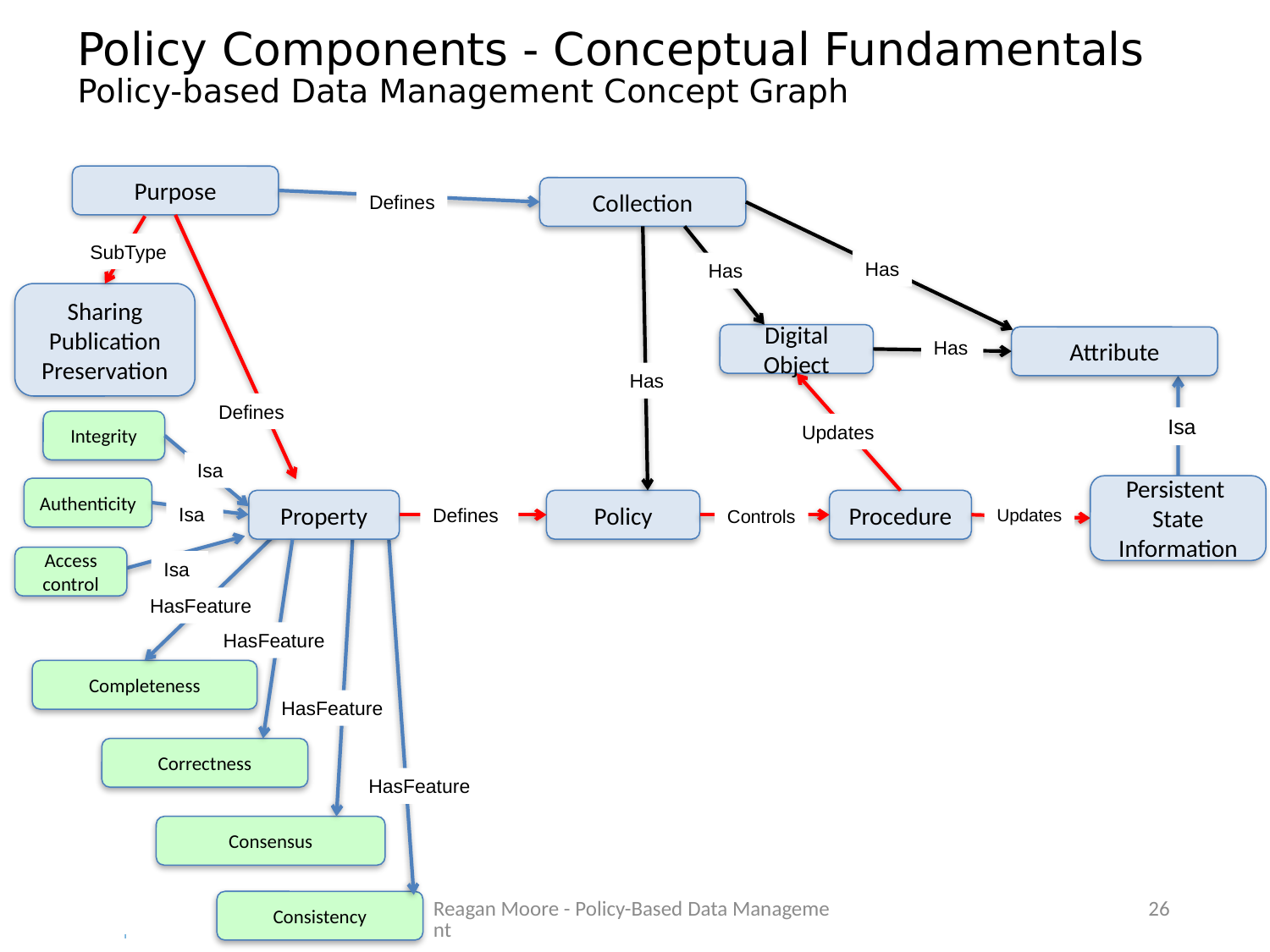

# Policy Components - Conceptual Fundamentals Policy-based Data Management Concept Graph
Purpose
Collection
Defines
SubType
Has
Has
Sharing
Publication
Preservation
Digital Object
Attribute
Has
Has
Defines
Isa
Integrity
Updates
Isa
Persistent
State Information
Authenticity
Property
Policy
Procedure
Isa
Defines
Updates
Controls
Access control
Isa
HasFeature
HasFeature
Completeness
HasFeature
Correctness
HasFeature
Consensus

Reagan Moore - Policy-Based Data Management
26
Consistency